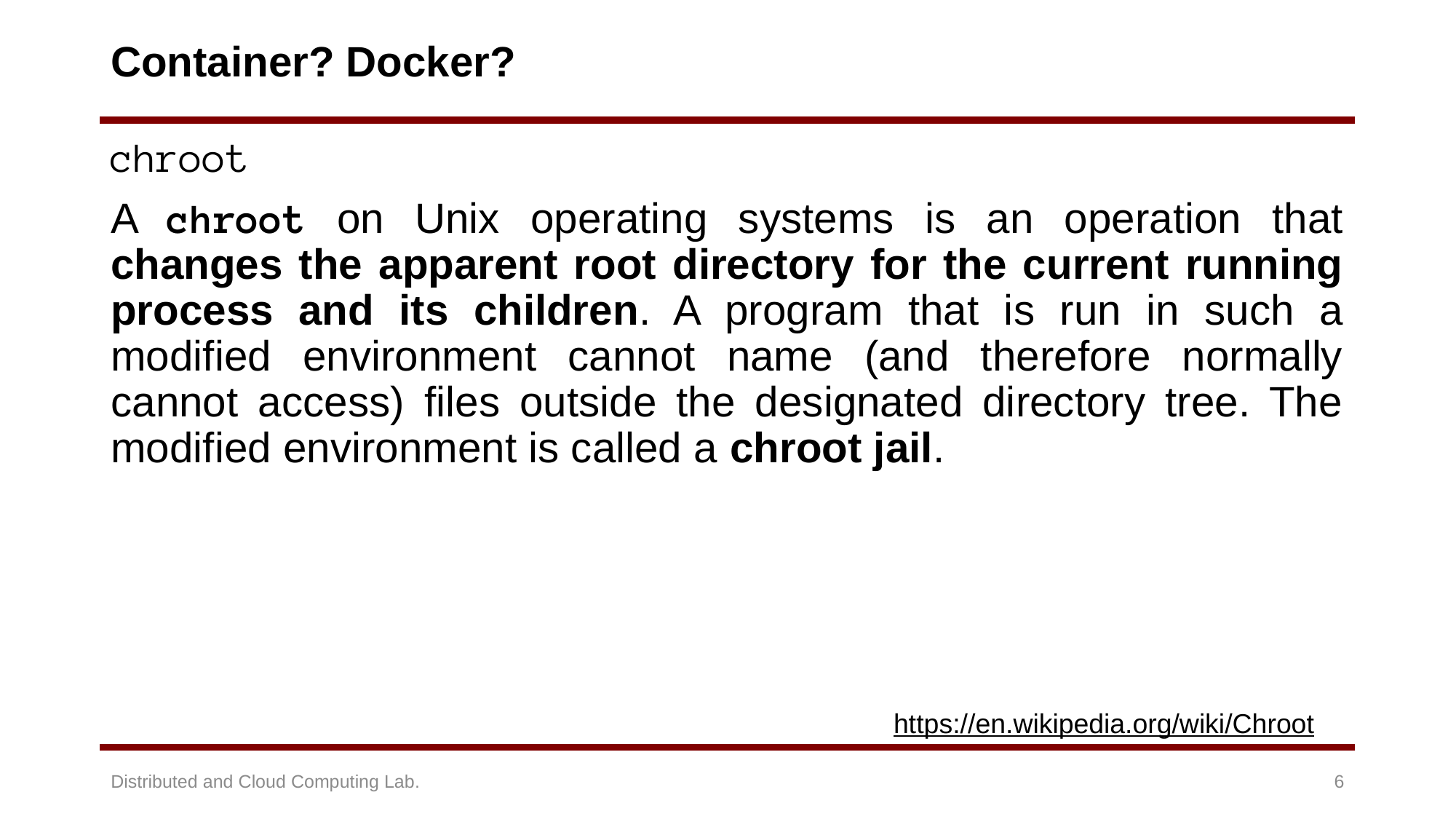

# Container? Docker?
chroot
A chroot on Unix operating systems is an operation that changes the apparent root directory for the current running process and its children. A program that is run in such a modified environment cannot name (and therefore normally cannot access) files outside the designated directory tree. The modified environment is called a chroot jail.
https://en.wikipedia.org/wiki/Chroot
Distributed and Cloud Computing Lab.
6